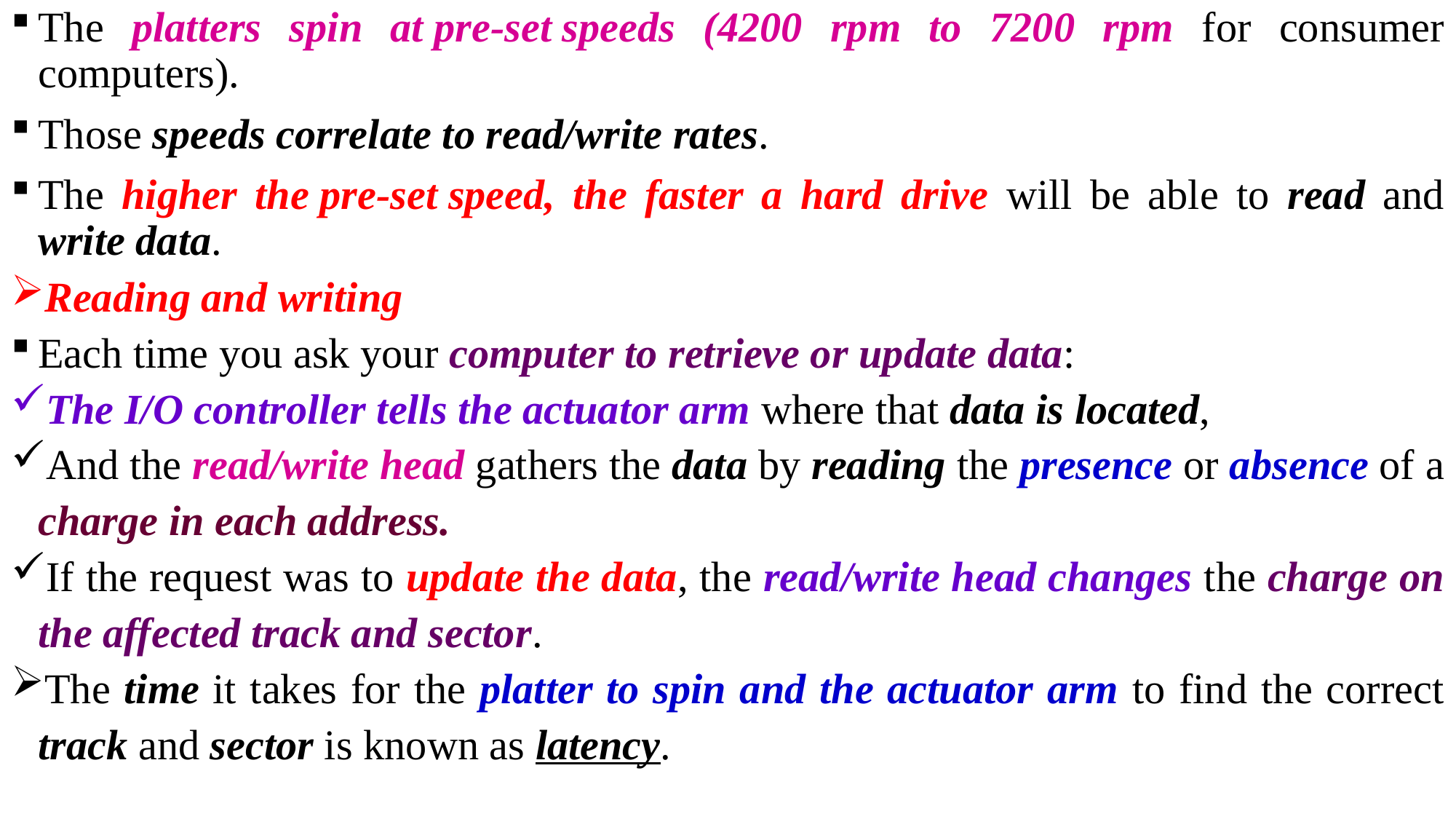

The platters spin at pre-set speeds (4200 rpm to 7200 rpm for consumer computers).
Those speeds correlate to read/write rates.
The higher the pre-set speed, the faster a hard drive will be able to read and write data.
Reading and writing
Each time you ask your computer to retrieve or update data:
The I/O controller tells the actuator arm where that data is located,
And the read/write head gathers the data by reading the presence or absence of a charge in each address.
If the request was to update the data, the read/write head changes the charge on the affected track and sector.
The time it takes for the platter to spin and the actuator arm to find the correct track and sector is known as latency.